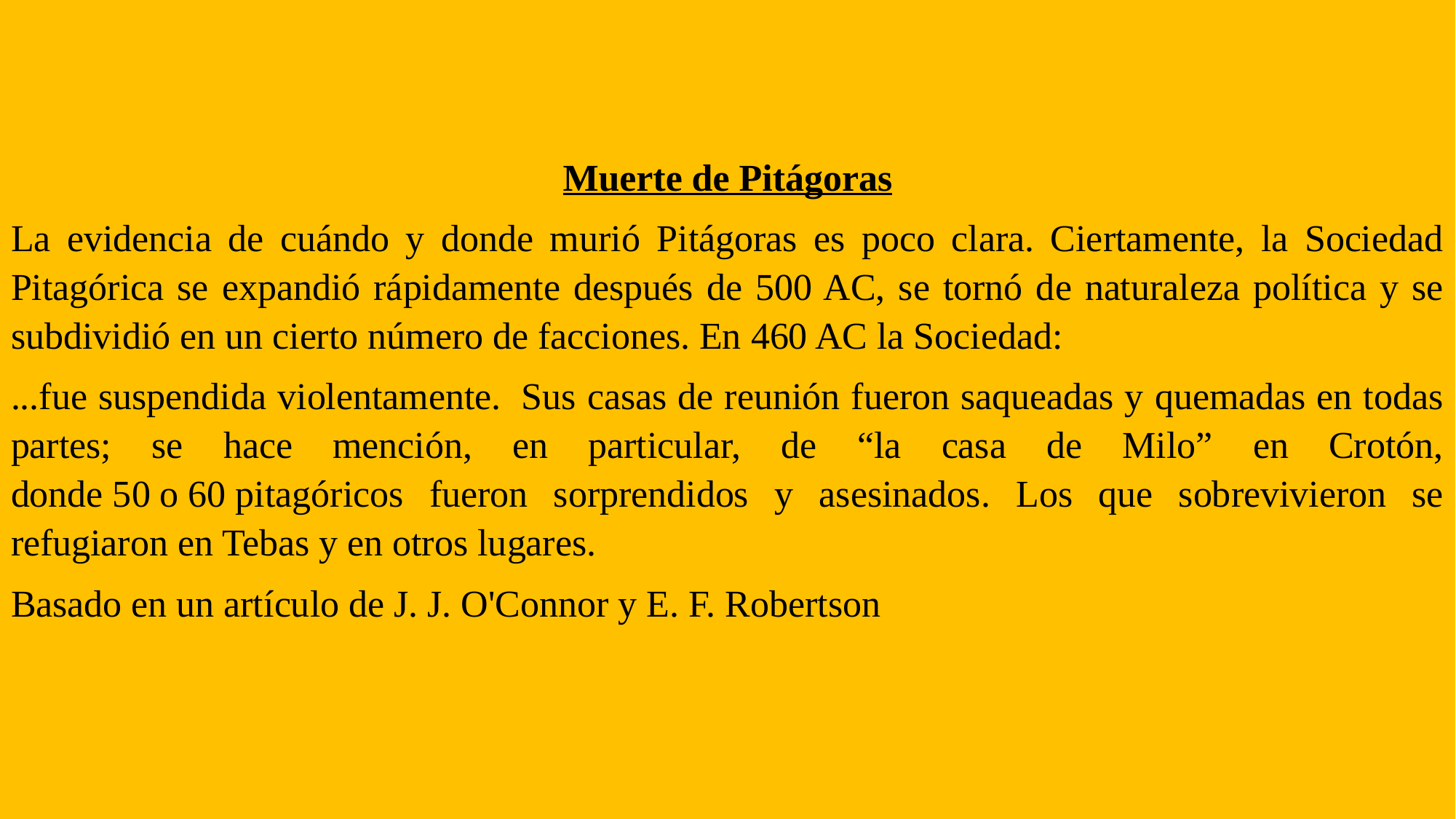

Muerte de Pitágoras
La evidencia de cuándo y donde murió Pitágoras es poco clara. Ciertamente, la Sociedad Pitagórica se expandió rápidamente después de 500 AC, se tornó de naturaleza política y se subdividió en un cierto número de facciones. En 460 AC la Sociedad:
...fue suspendida violentamente.  Sus casas de reunión fueron saqueadas y quemadas en todas partes; se hace mención, en particular, de “la casa de Milo” en Crotón, donde 50 o 60 pitagóricos fueron sorprendidos y asesinados. Los que sobrevivieron se refugiaron en Tebas y en otros lugares.
Basado en un artículo de J. J. O'Connor y E. F. Robertson

#

10/09/2022